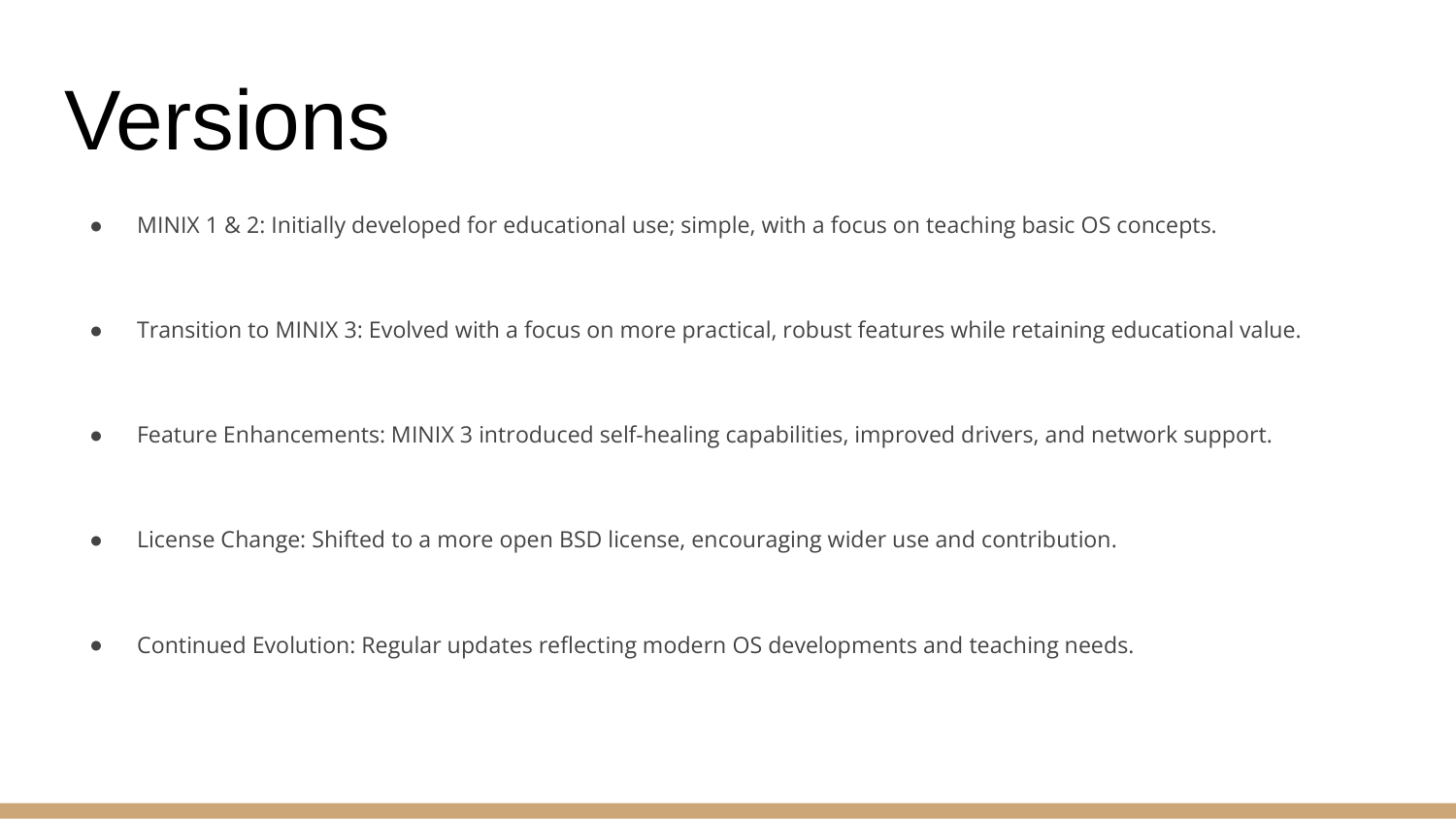

# Versions
MINIX 1 & 2: Initially developed for educational use; simple, with a focus on teaching basic OS concepts.

Transition to MINIX 3: Evolved with a focus on more practical, robust features while retaining educational value.

Feature Enhancements: MINIX 3 introduced self-healing capabilities, improved drivers, and network support.

License Change: Shifted to a more open BSD license, encouraging wider use and contribution.

Continued Evolution: Regular updates reflecting modern OS developments and teaching needs.